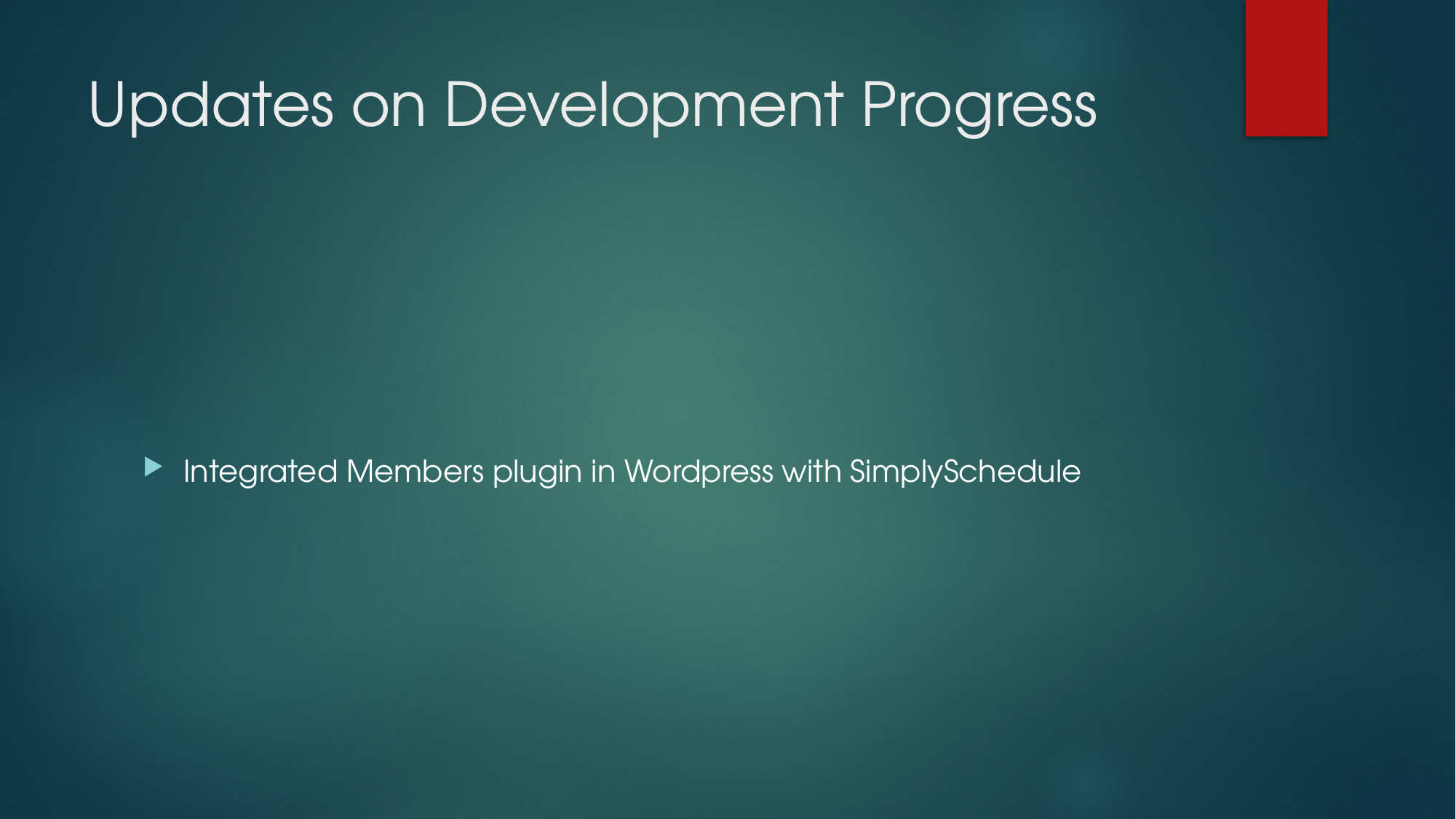

# Updates on Development Progress

Integrated Members plugin in Wordpress with SimplySchedule